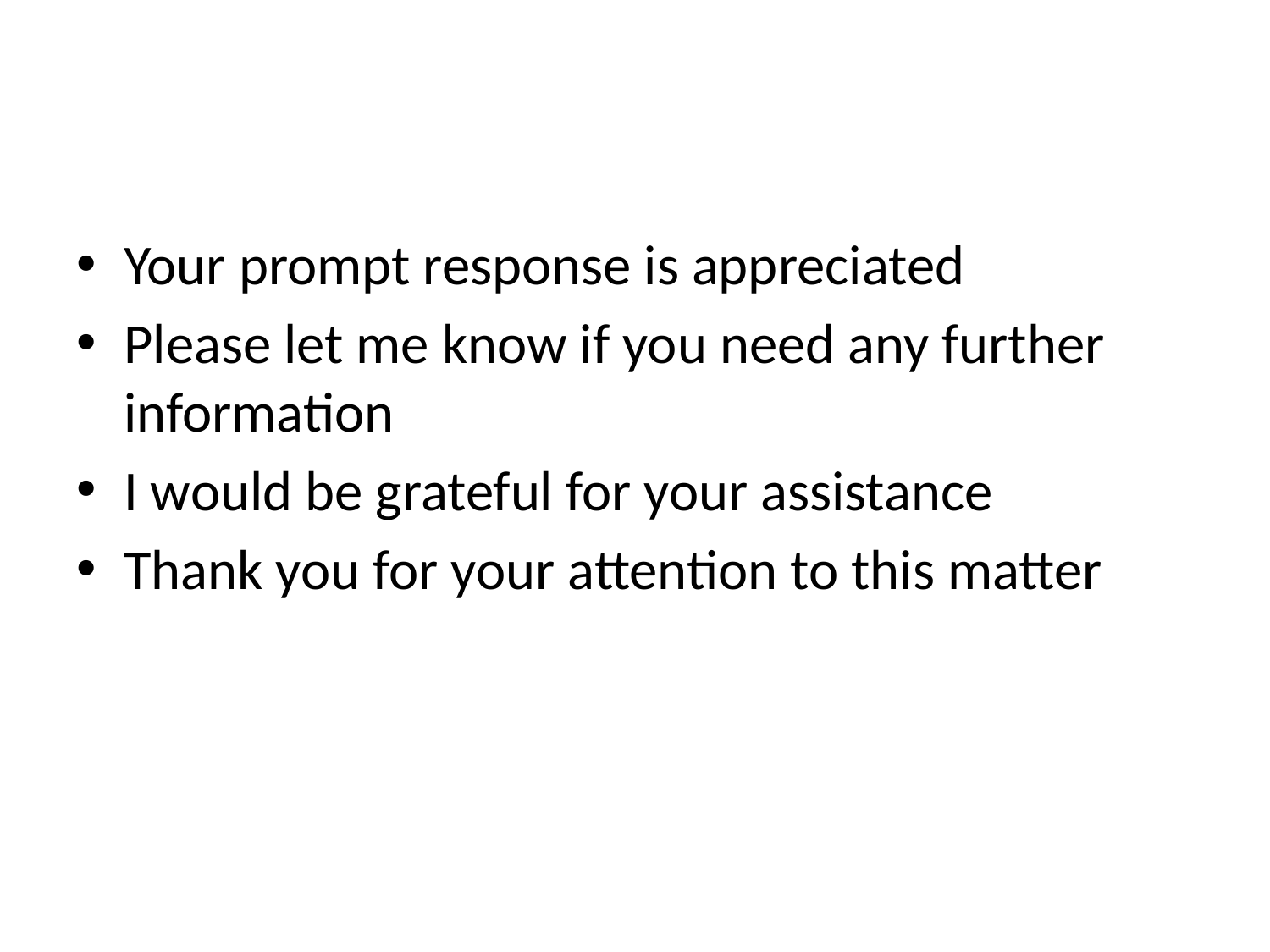

#
Your prompt response is appreciated
Please let me know if you need any further information
I would be grateful for your assistance
Thank you for your attention to this matter